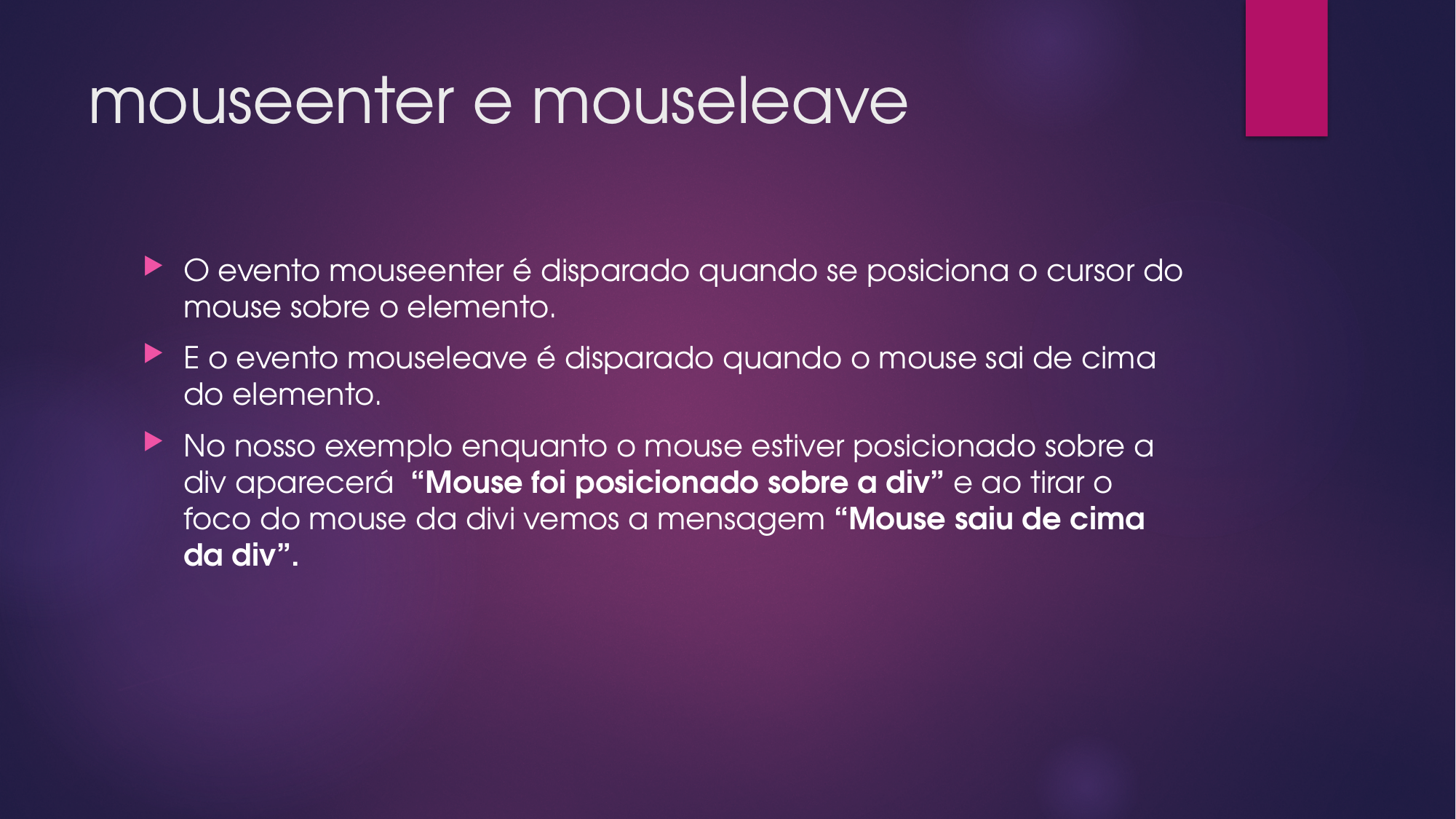

# mouseenter e mouseleave
O evento mouseenter é disparado quando se posiciona o cursor do mouse sobre o elemento.
E o evento mouseleave é disparado quando o mouse sai de cima do elemento.
No nosso exemplo enquanto o mouse estiver posicionado sobre a div aparecerá  “Mouse foi posicionado sobre a div” e ao tirar o foco do mouse da divi vemos a mensagem “Mouse saiu de cima da div”.